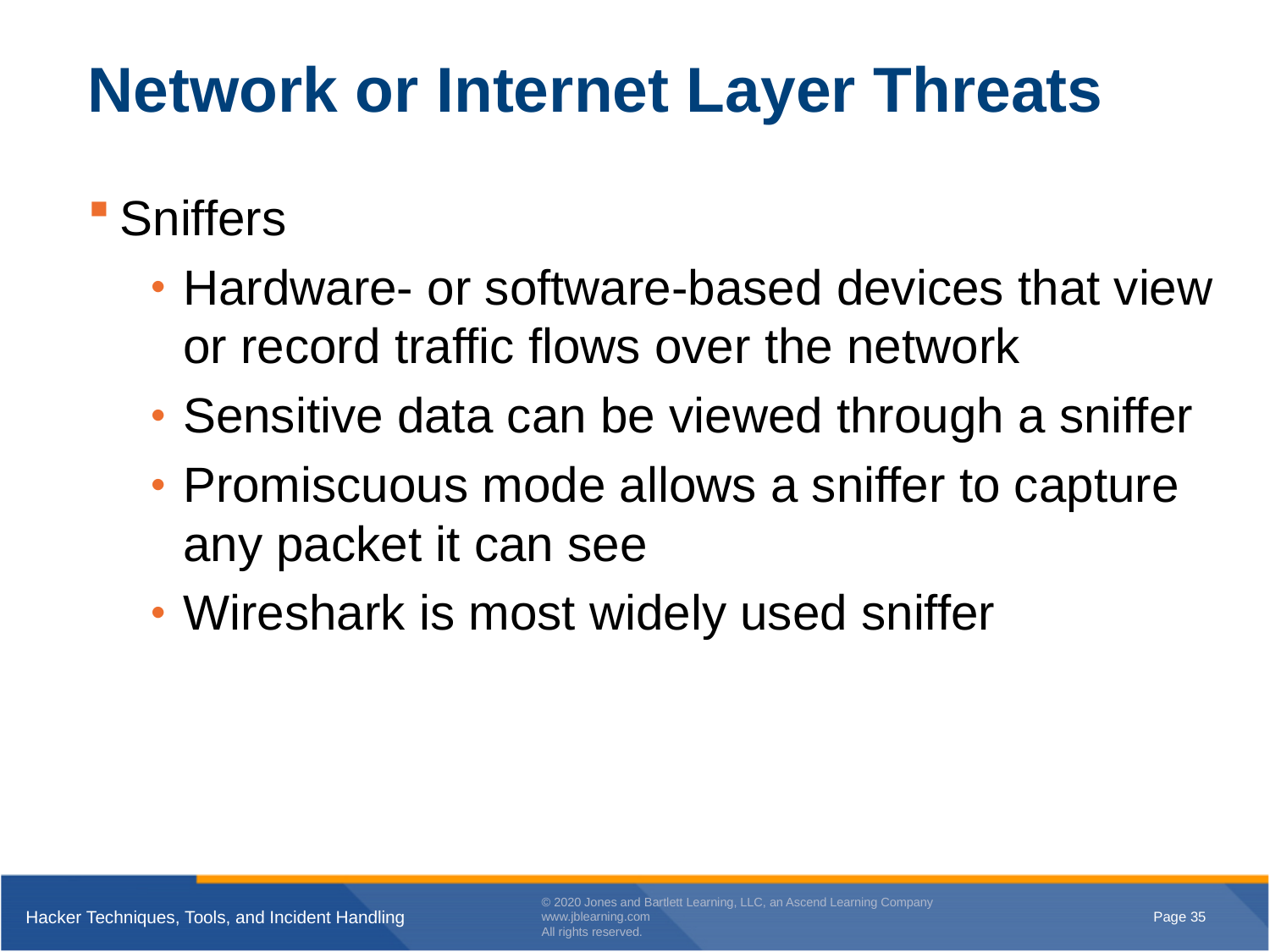

# Network or Internet Layer Threats
Sniffers
Hardware- or software-based devices that view or record traffic flows over the network
Sensitive data can be viewed through a sniffer
Promiscuous mode allows a sniffer to capture any packet it can see
Wireshark is most widely used sniffer